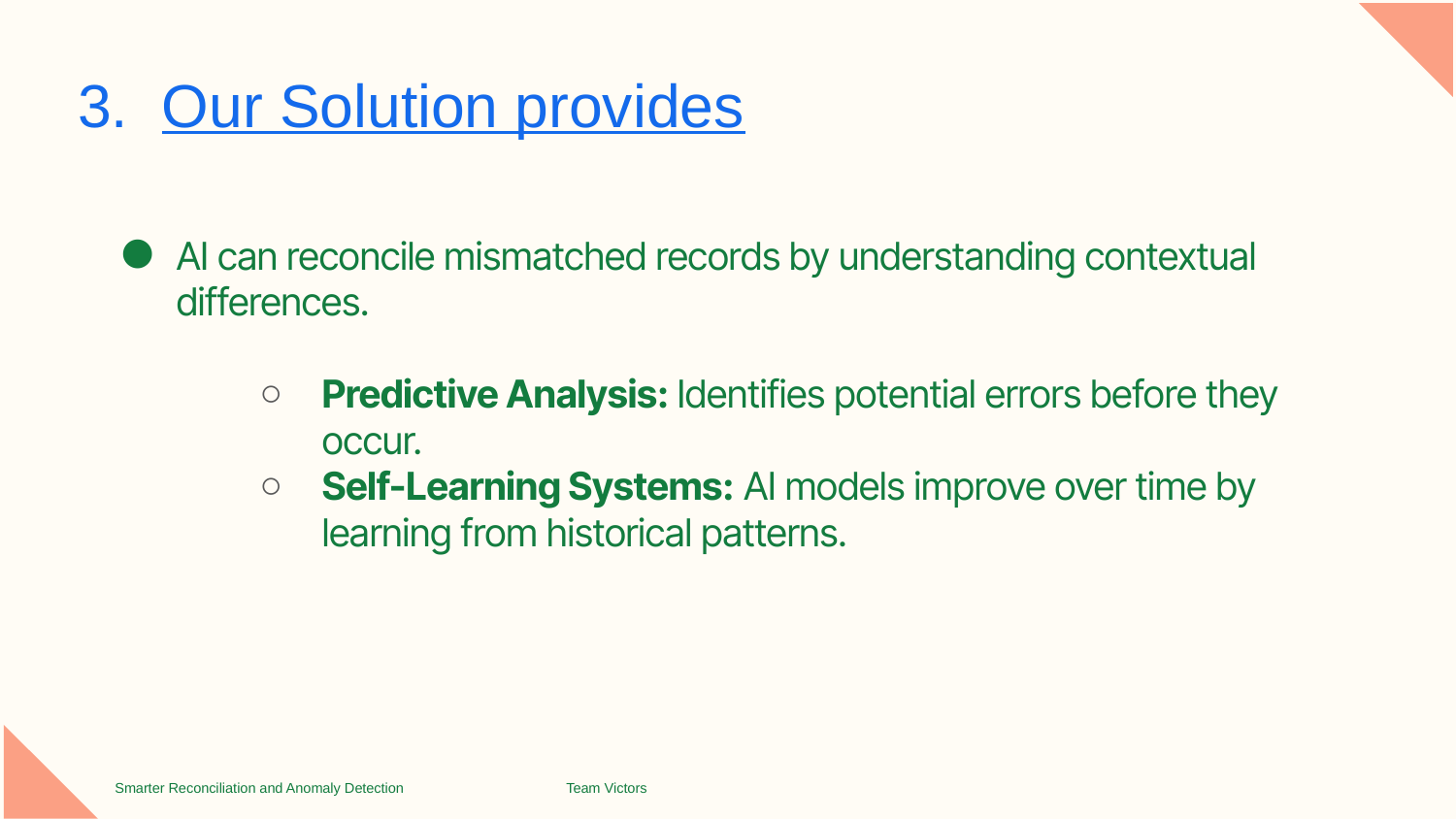

3.  Our Solution provides

AI can reconcile mismatched records by understanding contextual differences.

Predictive Analysis: Identifies potential errors before they occur.
Self-Learning Systems: AI models improve over time by learning from historical patterns.

Smarter Reconciliation and Anomaly Detection
Team Victors